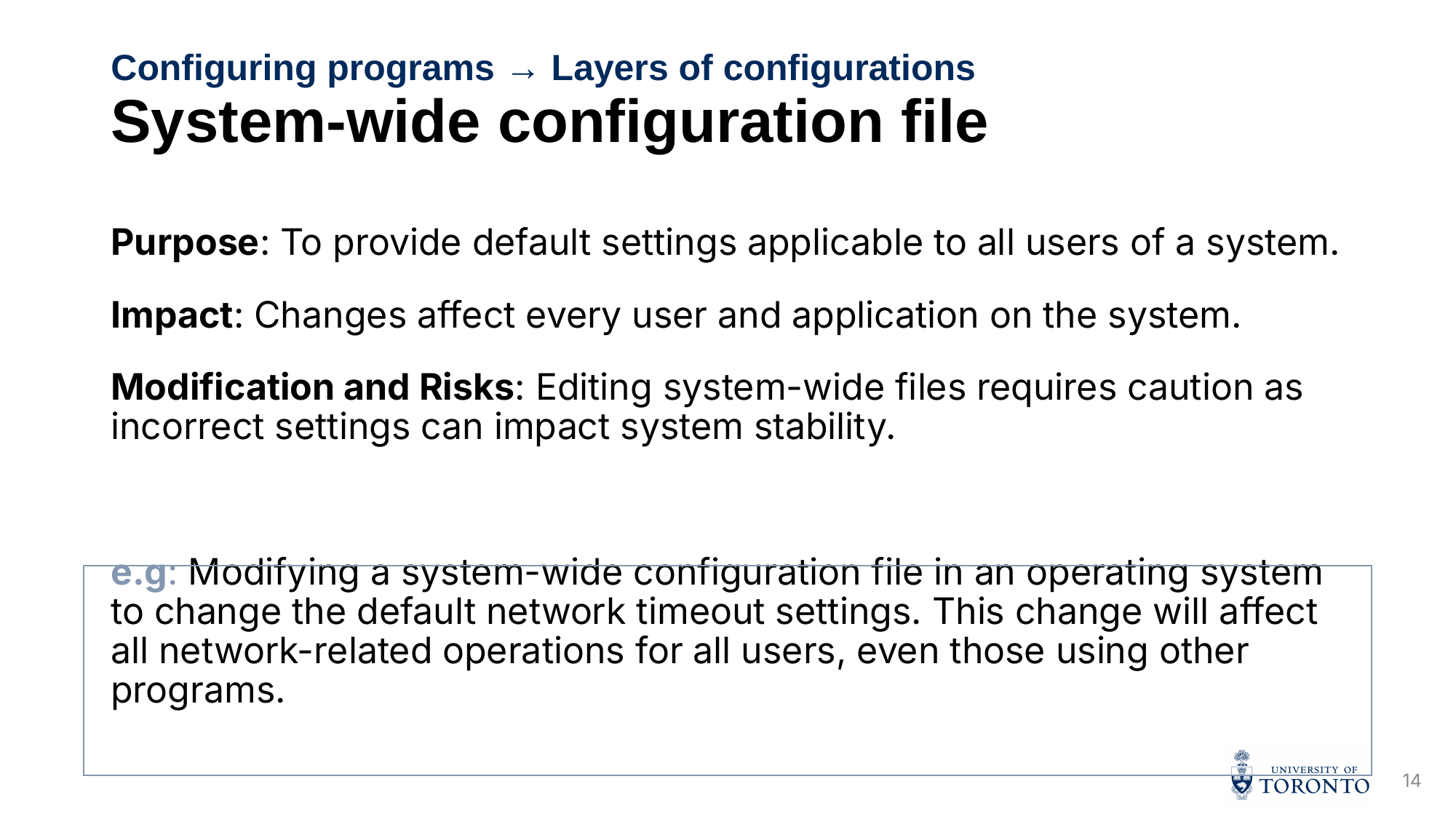

# System-wide configuration file
Configuring programs → Layers of configurations

Purpose: To provide default settings applicable to all users of a system.
Impact: Changes affect every user and application on the system.
Modification and Risks: Editing system-wide files requires caution as incorrect settings can impact system stability.

e.g: Modifying a system-wide configuration file in an operating system to change the default network timeout settings. This change will affect all network-related operations for all users, even those using other programs.

14